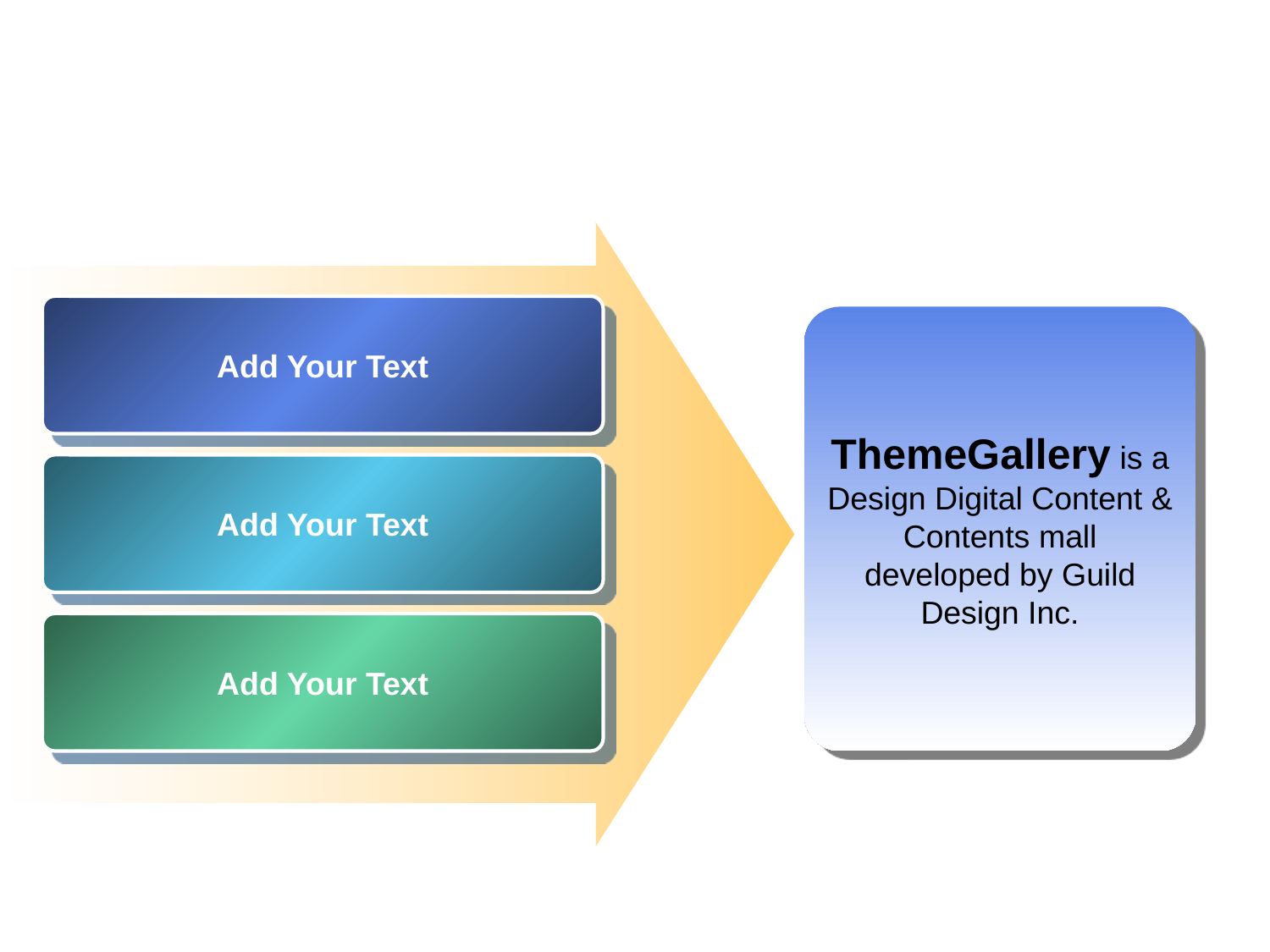

Add Your Text
ThemeGallery is a Design Digital Content & Contents mall developed by Guild Design Inc.
Add Your Text
Add Your Text